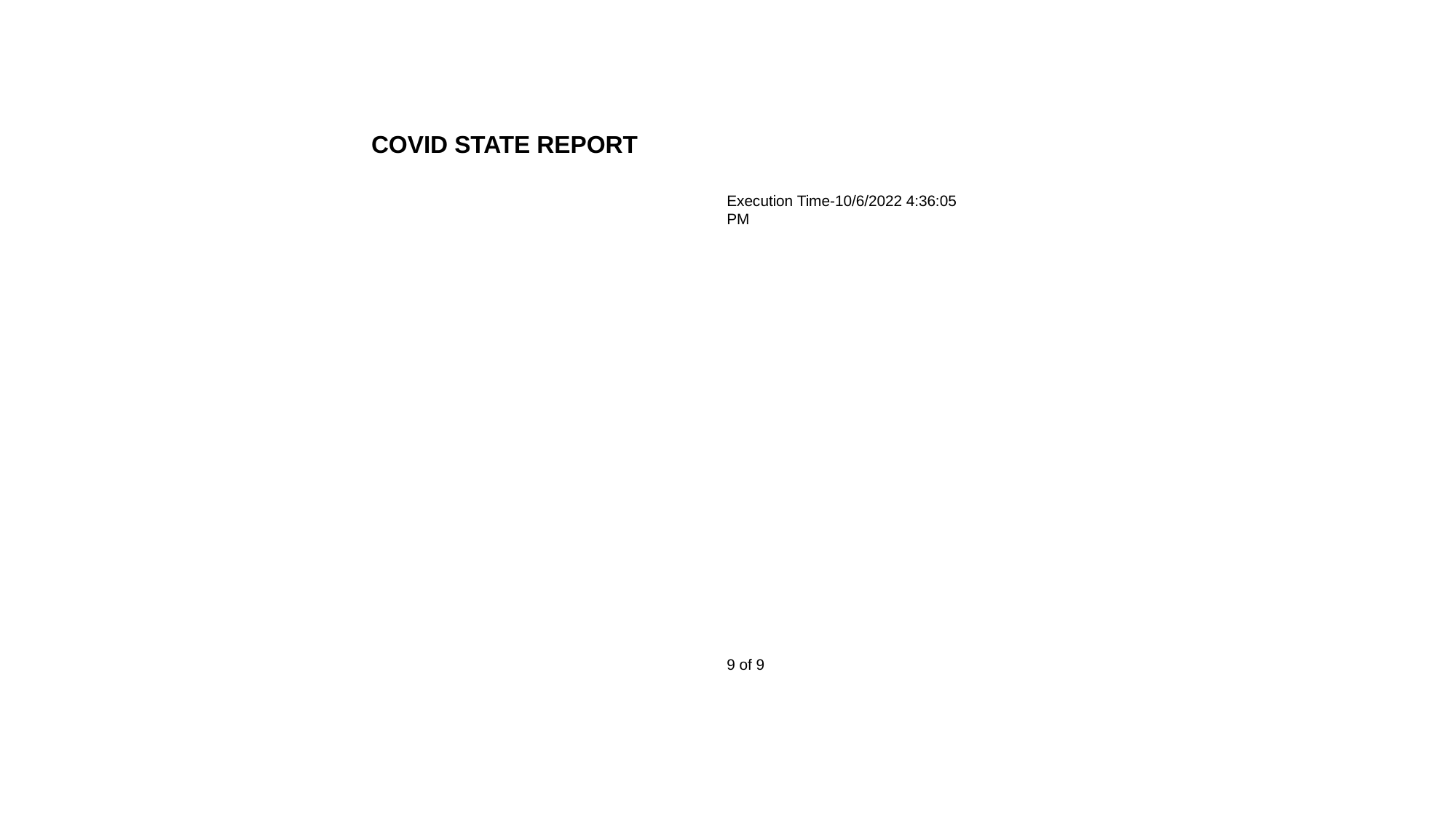

COVID STATE REPORT
Execution Time-10/6/2022 4:36:05 PM
9 of 9